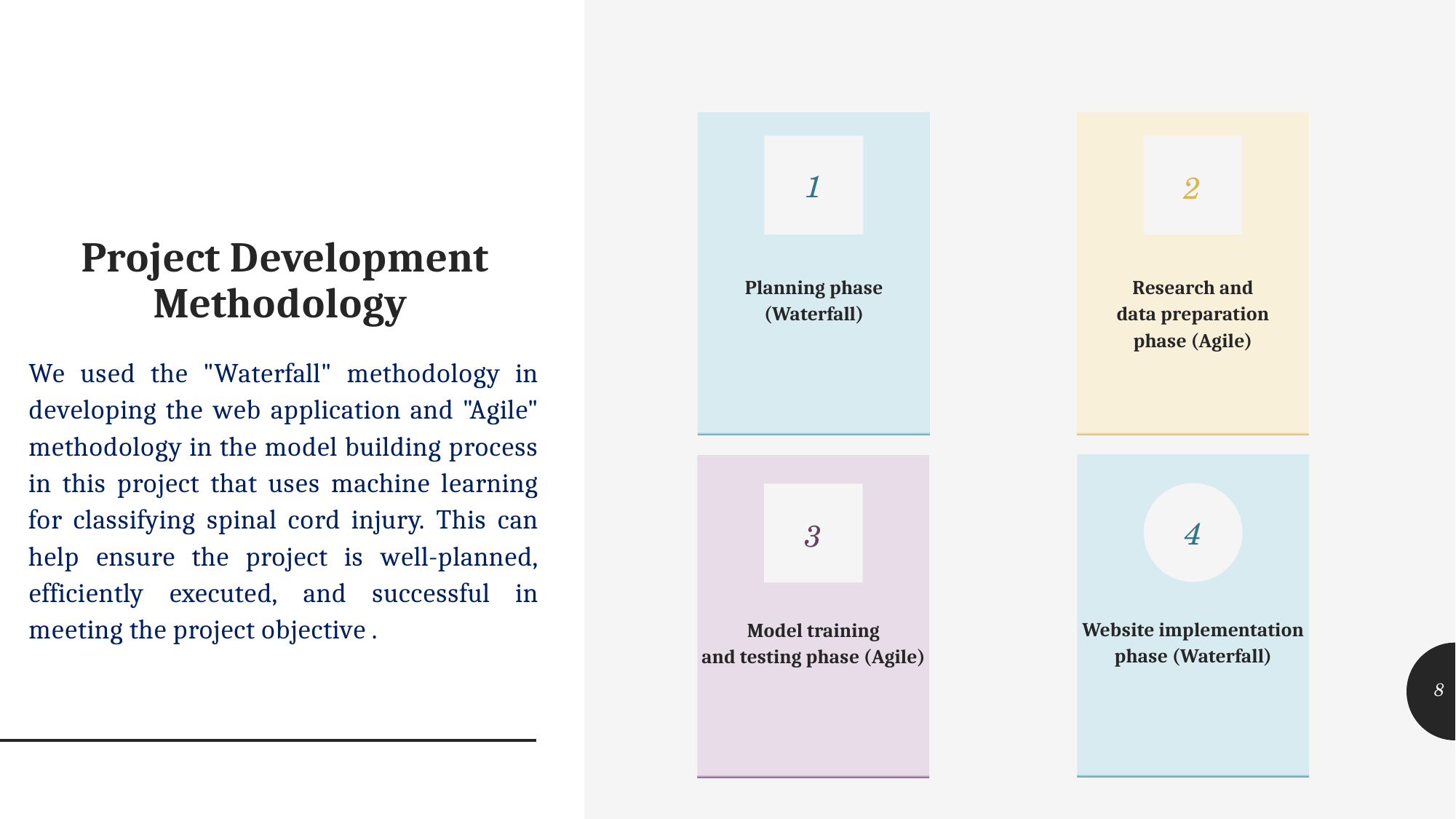

# Project Development Methodology
Research and data preparation phase (Agile)
Planning phase (Waterfall)
1
2
We used the "Waterfall" methodology in developing the web application and "Agile" methodology in the model building process in this project that uses machine learning for classifying spinal cord injury. This can help ensure the project is well-planned, efficiently executed, and successful in meeting the project objective .
Website implementation phase (Waterfall)
Model training and testing phase (Agile)
4
3
8